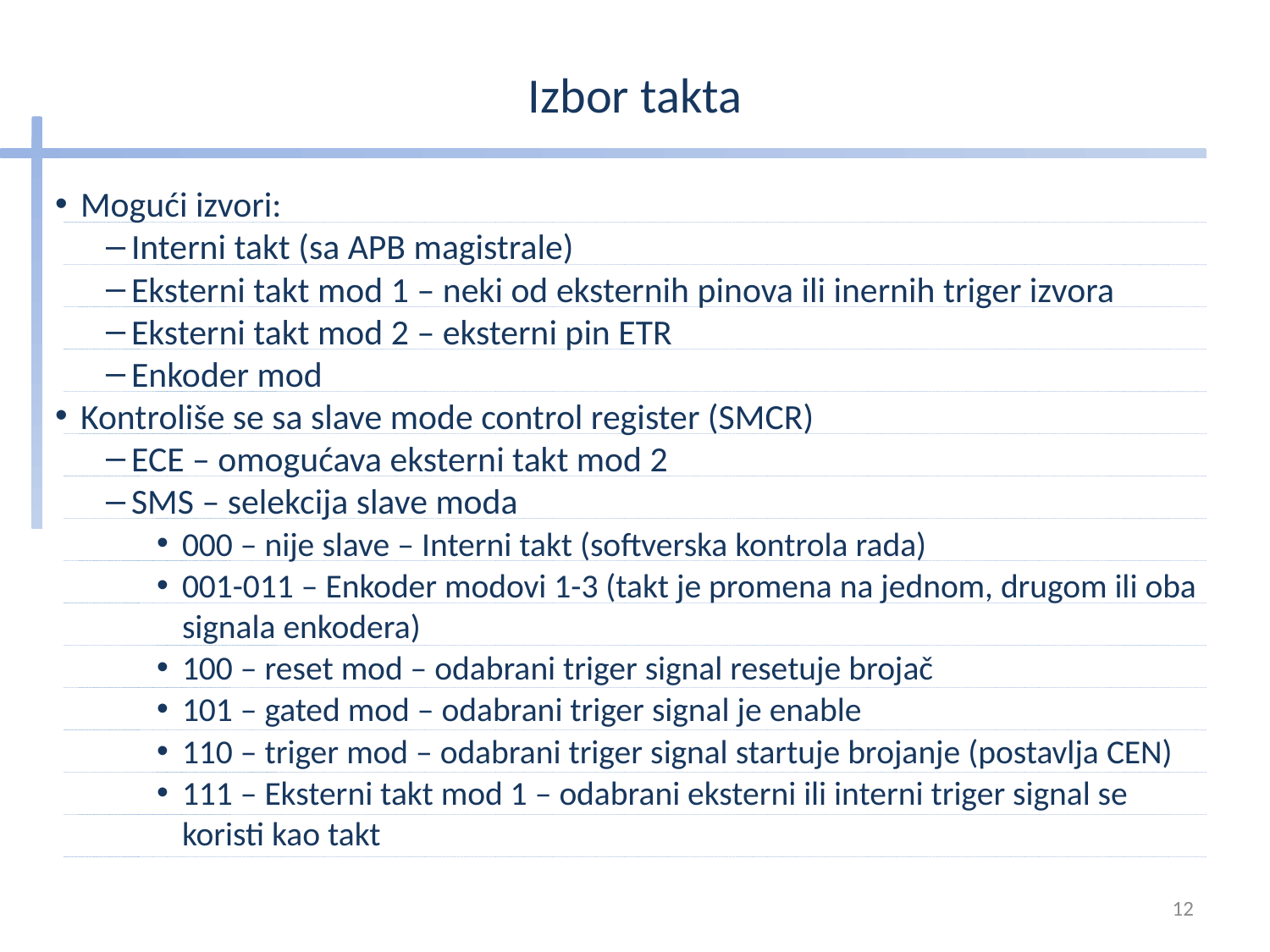

# Izbor takta
Mogući izvori:
Interni takt (sa APB magistrale)
Eksterni takt mod 1 – neki od eksternih pinova ili inernih triger izvora
Eksterni takt mod 2 – eksterni pin ETR
Enkoder mod
Kontroliše se sa slave mode control register (SMCR)
ECE – omogućava eksterni takt mod 2
SMS – selekcija slave moda
000 – nije slave – Interni takt (softverska kontrola rada)
001-011 – Enkoder modovi 1-3 (takt je promena na jednom, drugom ili oba signala enkodera)
100 – reset mod – odabrani triger signal resetuje brojač
101 – gated mod – odabrani triger signal je enable
110 – triger mod – odabrani triger signal startuje brojanje (postavlja CEN)
111 – Eksterni takt mod 1 – odabrani eksterni ili interni triger signal se koristi kao takt

12